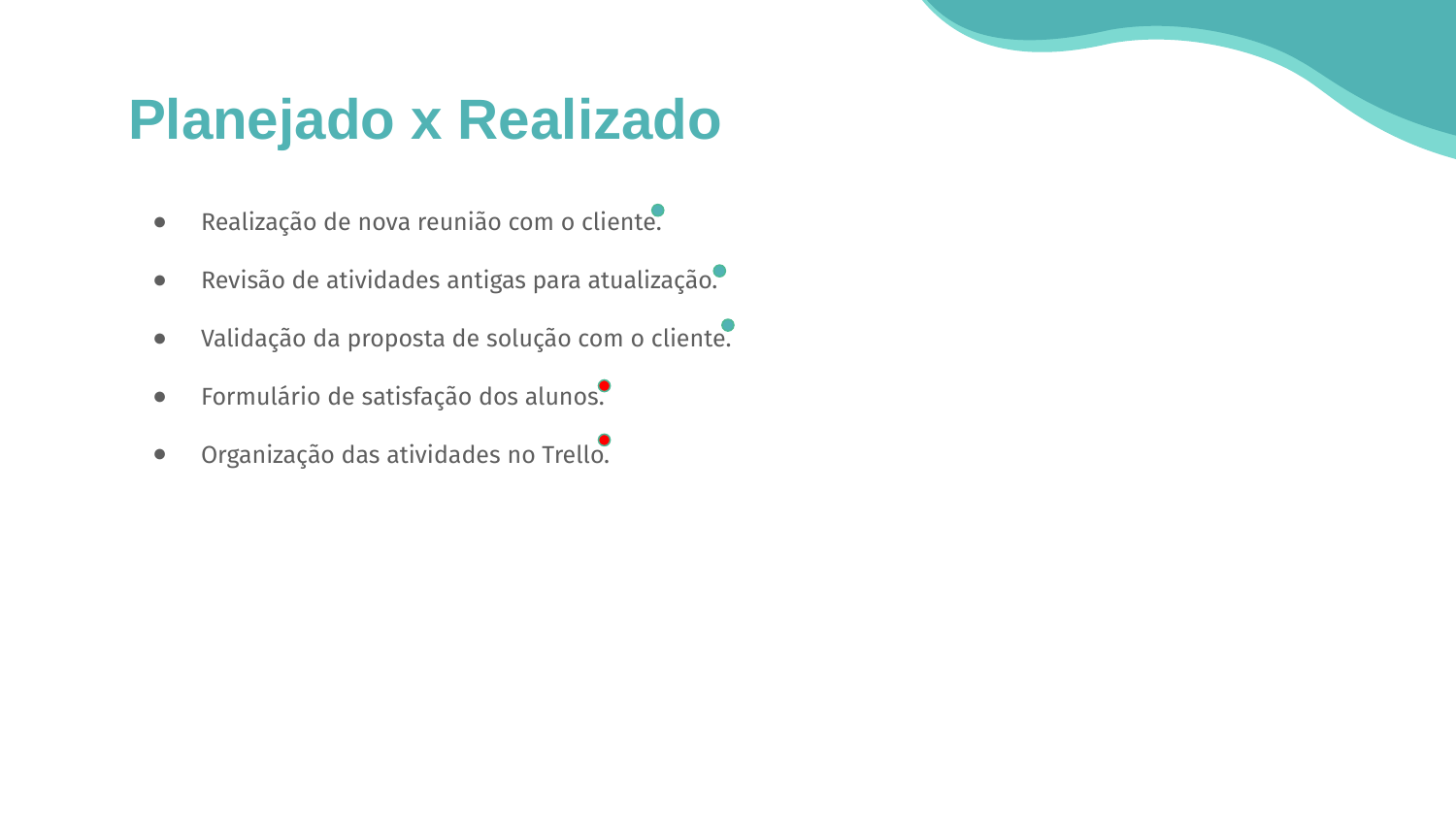

# Planejado x Realizado
Realização de nova reunião com o cliente.

Revisão de atividades antigas para atualização.

Validação da proposta de solução com o cliente.

Formulário de satisfação dos alunos.

Organização das atividades no Trello.